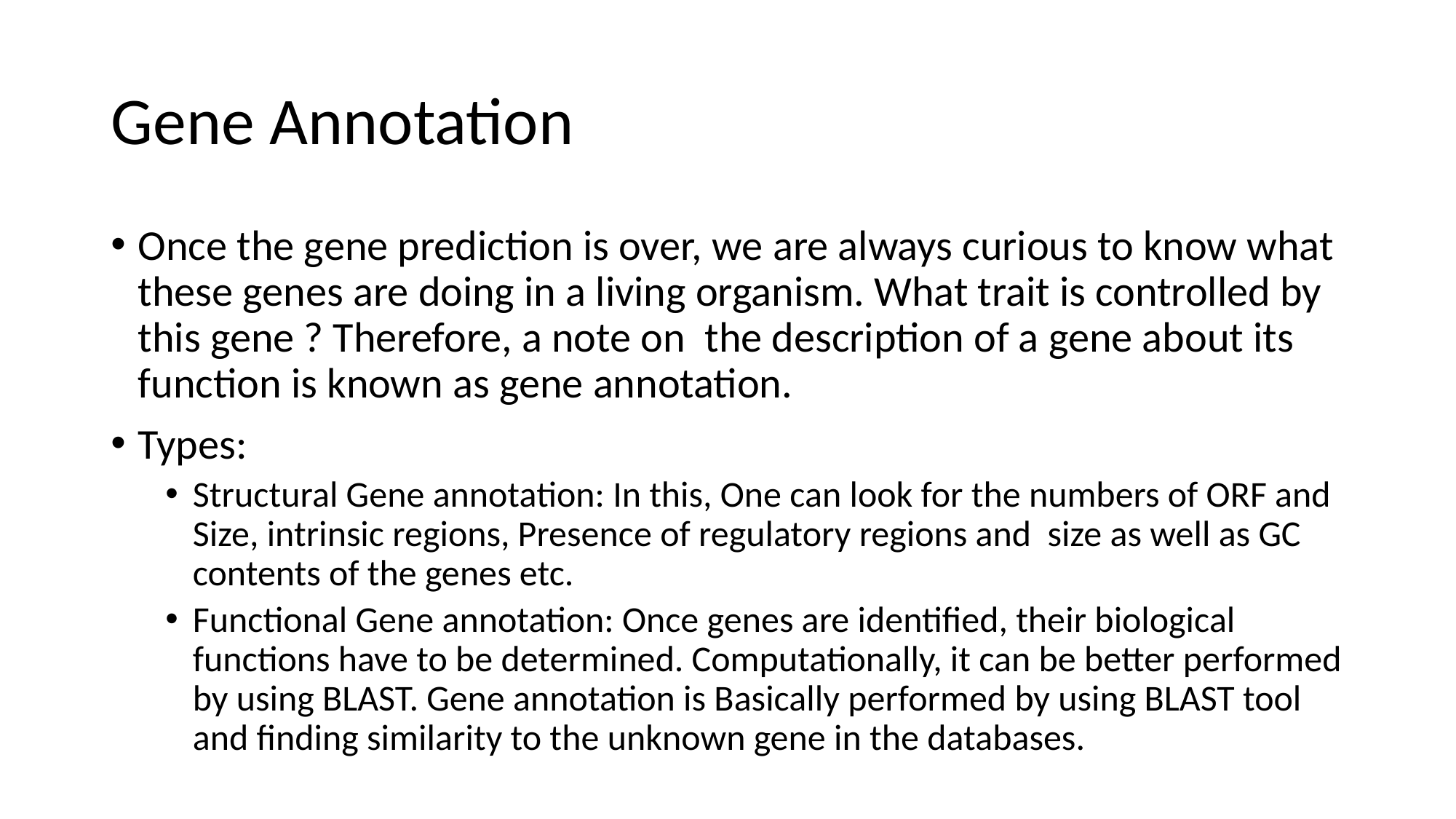

# Gene Annotation
Once the gene prediction is over, we are always curious to know what these genes are doing in a living organism. What trait is controlled by this gene ? Therefore, a note on  the description of a gene about its function is known as gene annotation.
Types:
Structural Gene annotation: In this, One can look for the numbers of ORF and Size, intrinsic regions, Presence of regulatory regions and  size as well as GC contents of the genes etc.
Functional Gene annotation: Once genes are identified, their biological functions have to be determined. Computationally, it can be better performed by using BLAST. Gene annotation is Basically performed by using BLAST tool and finding similarity to the unknown gene in the databases.